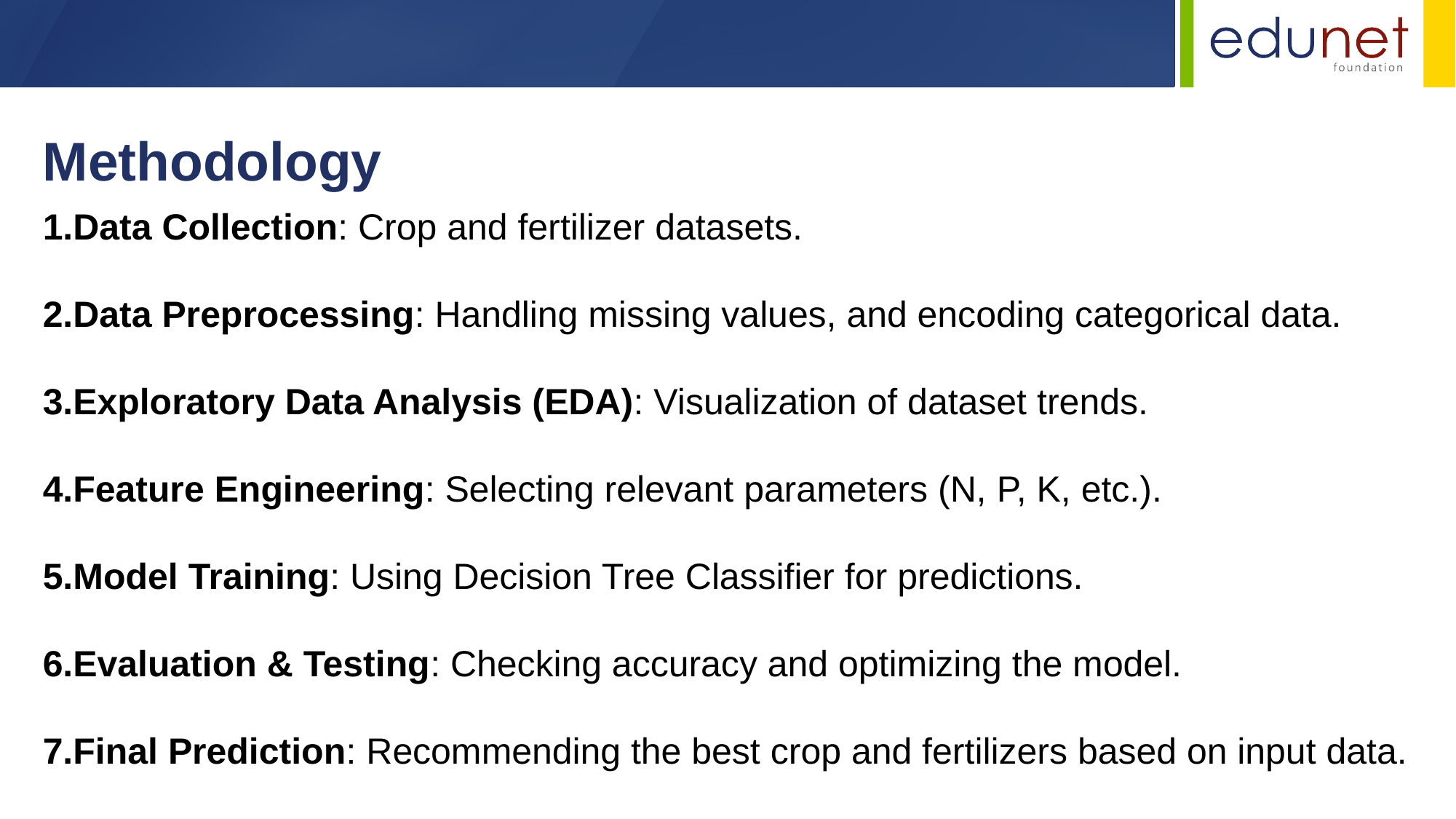

Methodology
Data Collection: Crop and fertilizer datasets.

Data Preprocessing: Handling missing values, and encoding categorical data.

Exploratory Data Analysis (EDA): Visualization of dataset trends.

Feature Engineering: Selecting relevant parameters (N, P, K, etc.).

Model Training: Using Decision Tree Classifier for predictions.

Evaluation & Testing: Checking accuracy and optimizing the model.

Final Prediction: Recommending the best crop and fertilizers based on input data.